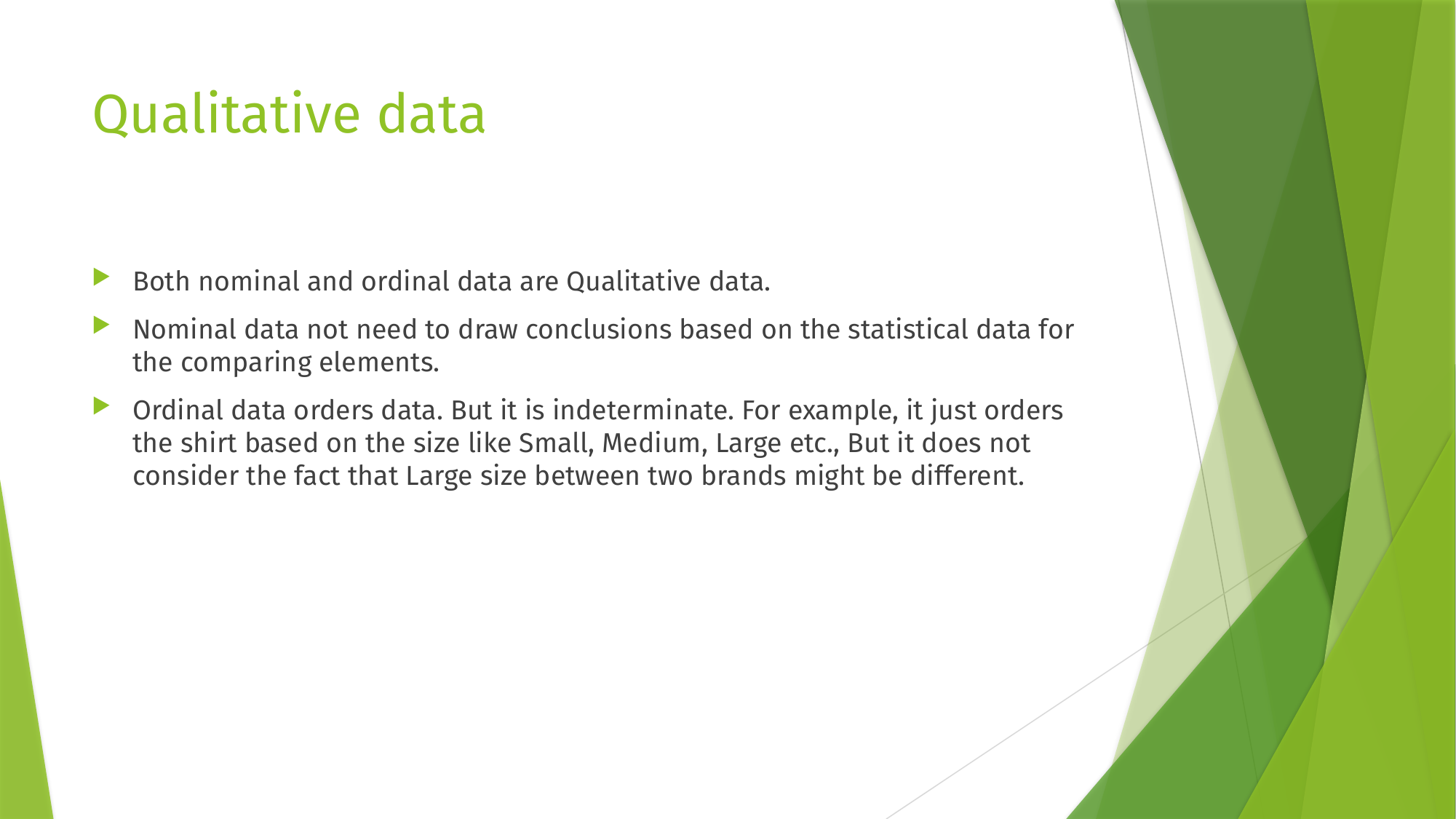

# Qualitative data
Both nominal and ordinal data are Qualitative data.
Nominal data not need to draw conclusions based on the statistical data for the comparing elements.
Ordinal data orders data. But it is indeterminate. For example, it just orders the shirt based on the size like Small, Medium, Large etc., But it does not consider the fact that Large size between two brands might be different.